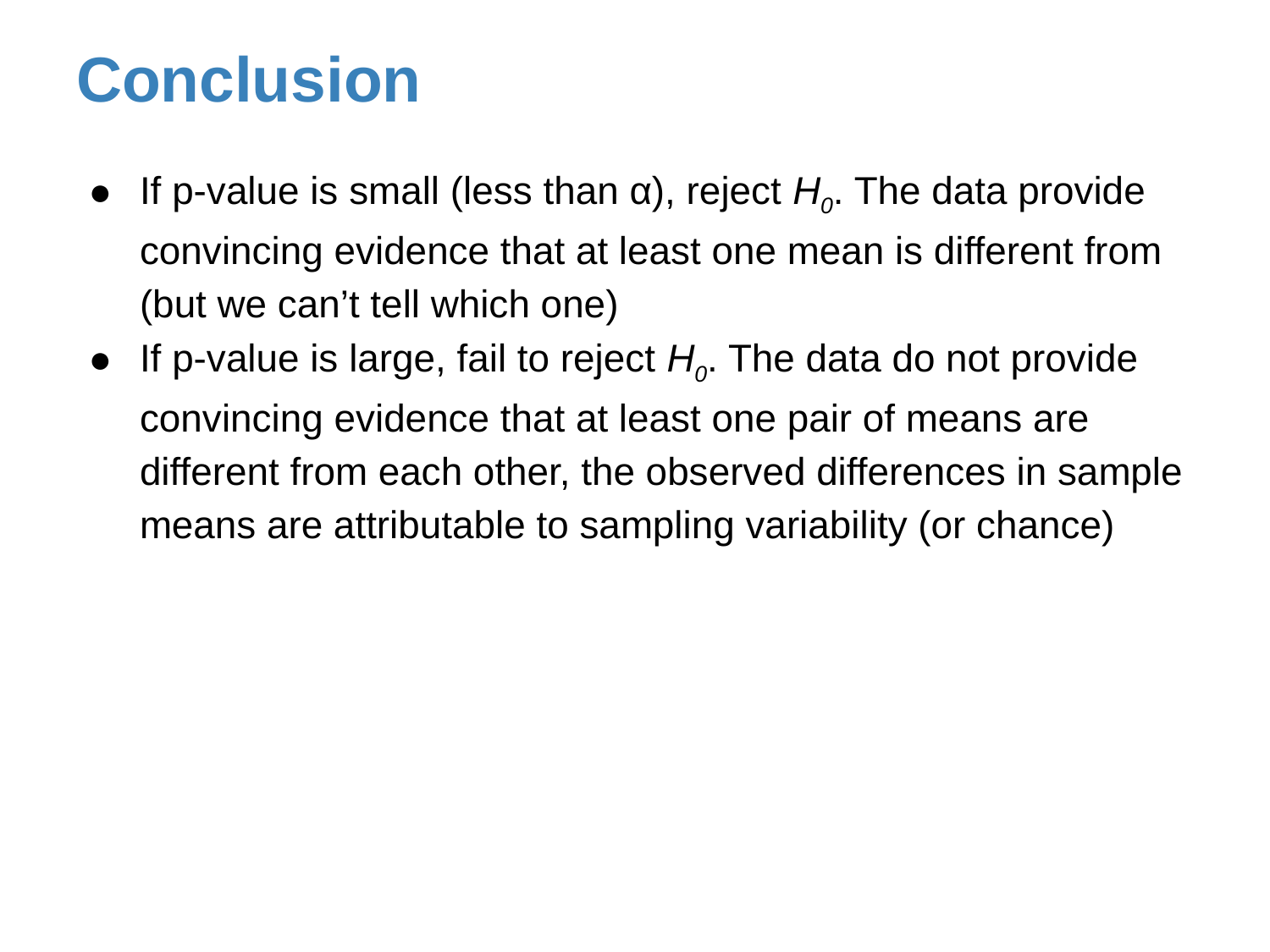

Conclusion
If p-value is small (less than α), reject H0. The data provide convincing evidence that at least one mean is different from (but we can’t tell which one)
If p-value is large, fail to reject H0. The data do not provide convincing evidence that at least one pair of means are different from each other, the observed differences in sample means are attributable to sampling variability (or chance)